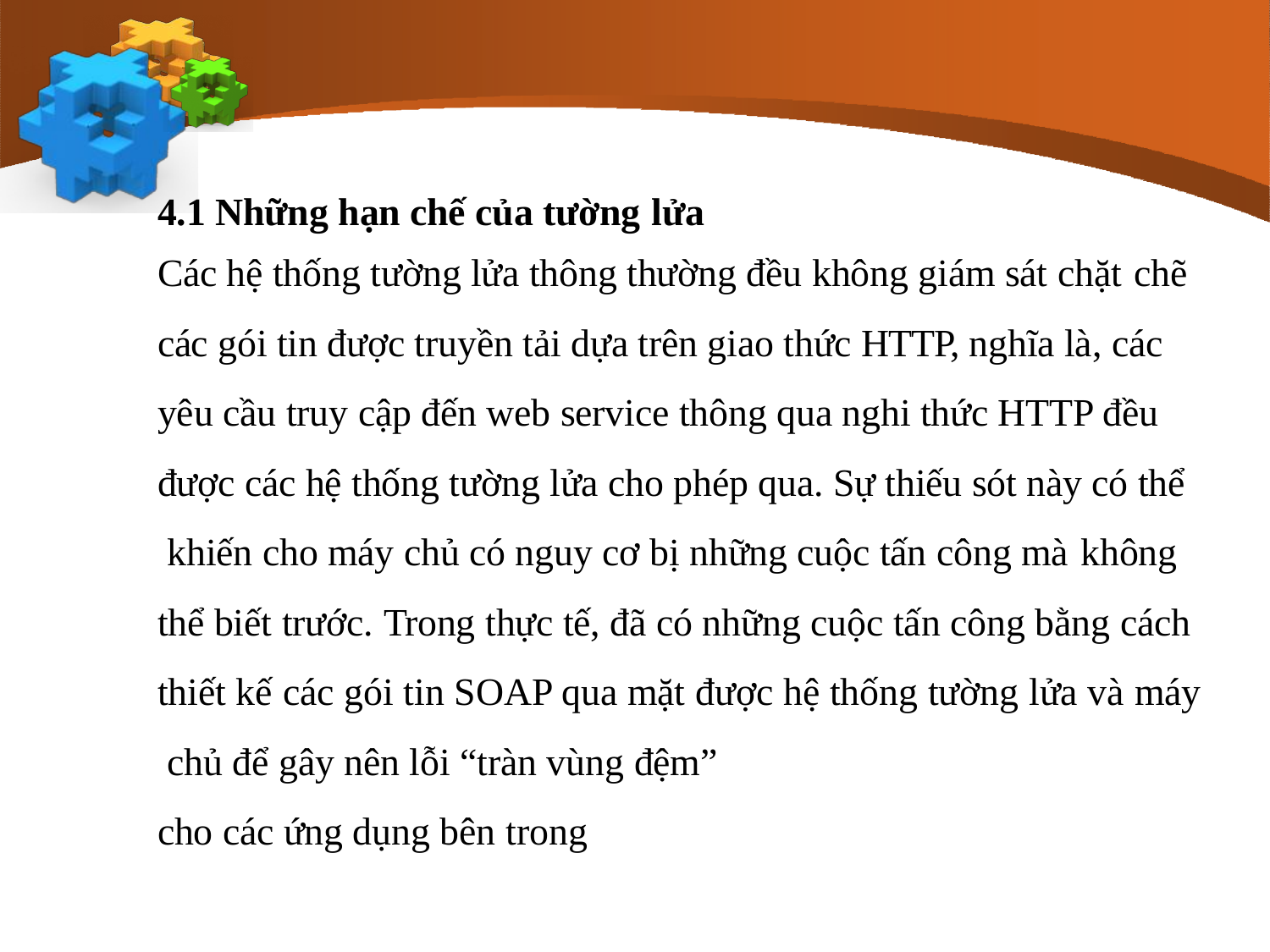

4.1 Những hạn chế của tường lửa
Các hệ thống tường lửa thông thường đều không giám sát chặt chẽ
các gói tin được truyền tải dựa trên giao thức HTTP, nghĩa là, các  yêu cầu truy cập đến web service thông qua nghi thức HTTP đều  được các hệ thống tường lửa cho phép qua. Sự thiếu sót này có thể  khiến cho máy chủ có nguy cơ bị những cuộc tấn công mà không
thể biết trước. Trong thực tế, đã có những cuộc tấn công bằng cách  thiết kế các gói tin SOAP qua mặt được hệ thống tường lửa và máy  chủ để gây nên lỗi “tràn vùng đệm”
cho các ứng dụng bên trong